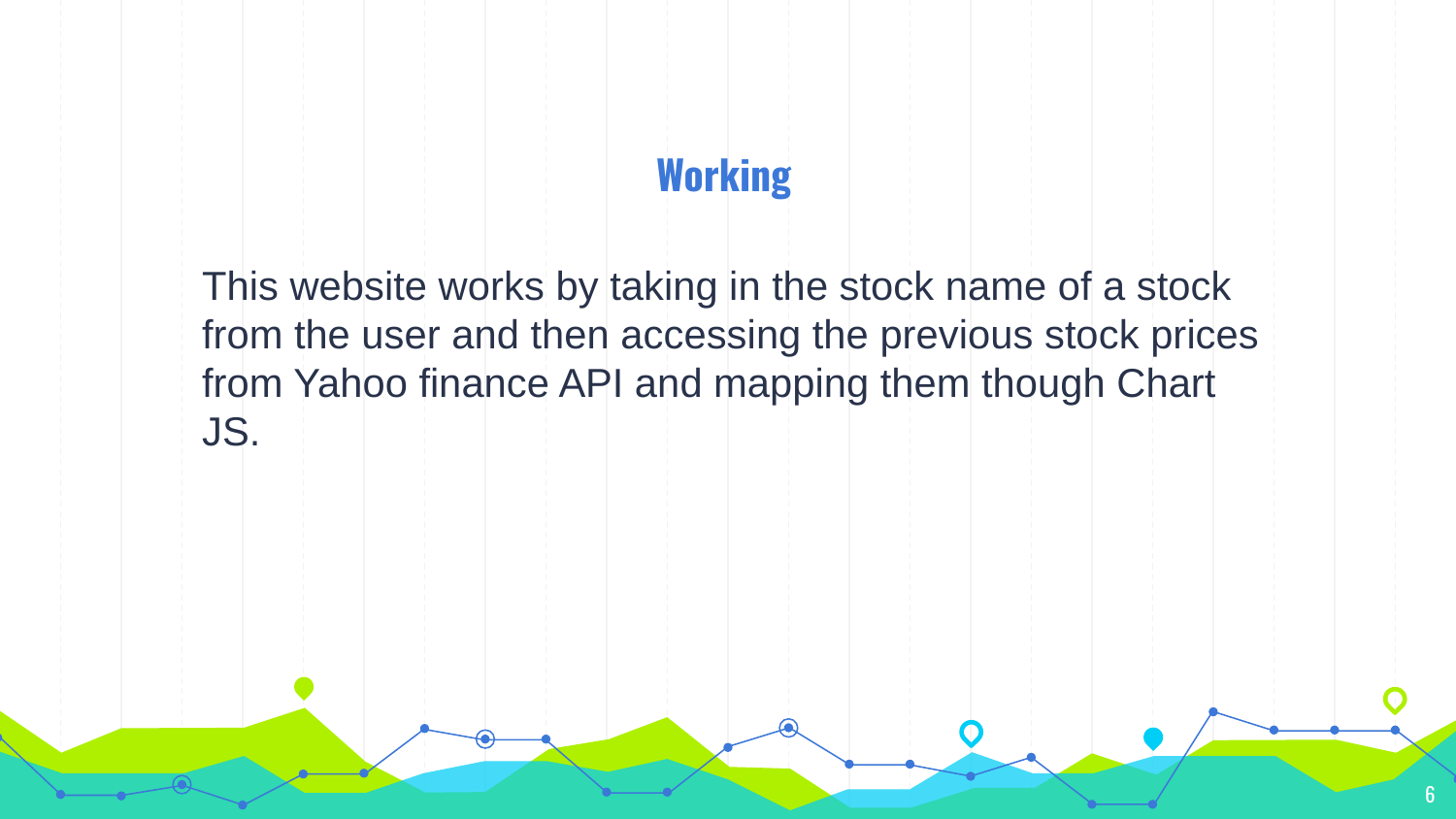

# Working
This website works by taking in the stock name of a stock from the user and then accessing the previous stock prices from Yahoo finance API and mapping them though Chart JS.
6